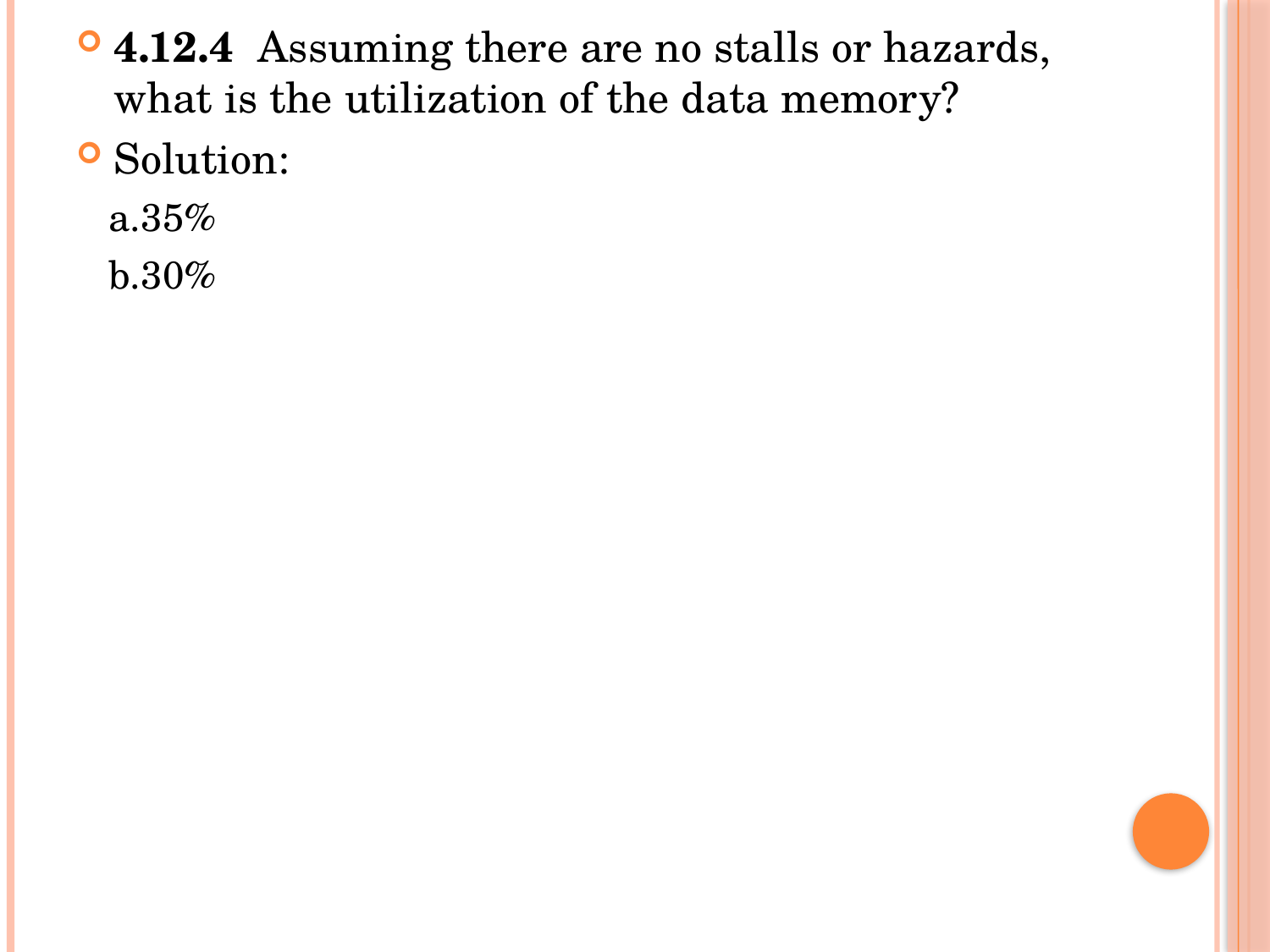

4.12.4  Assuming there are no stalls or hazards, what is the utilization of the data memory?
Solution:
   a.35%
   b.30%